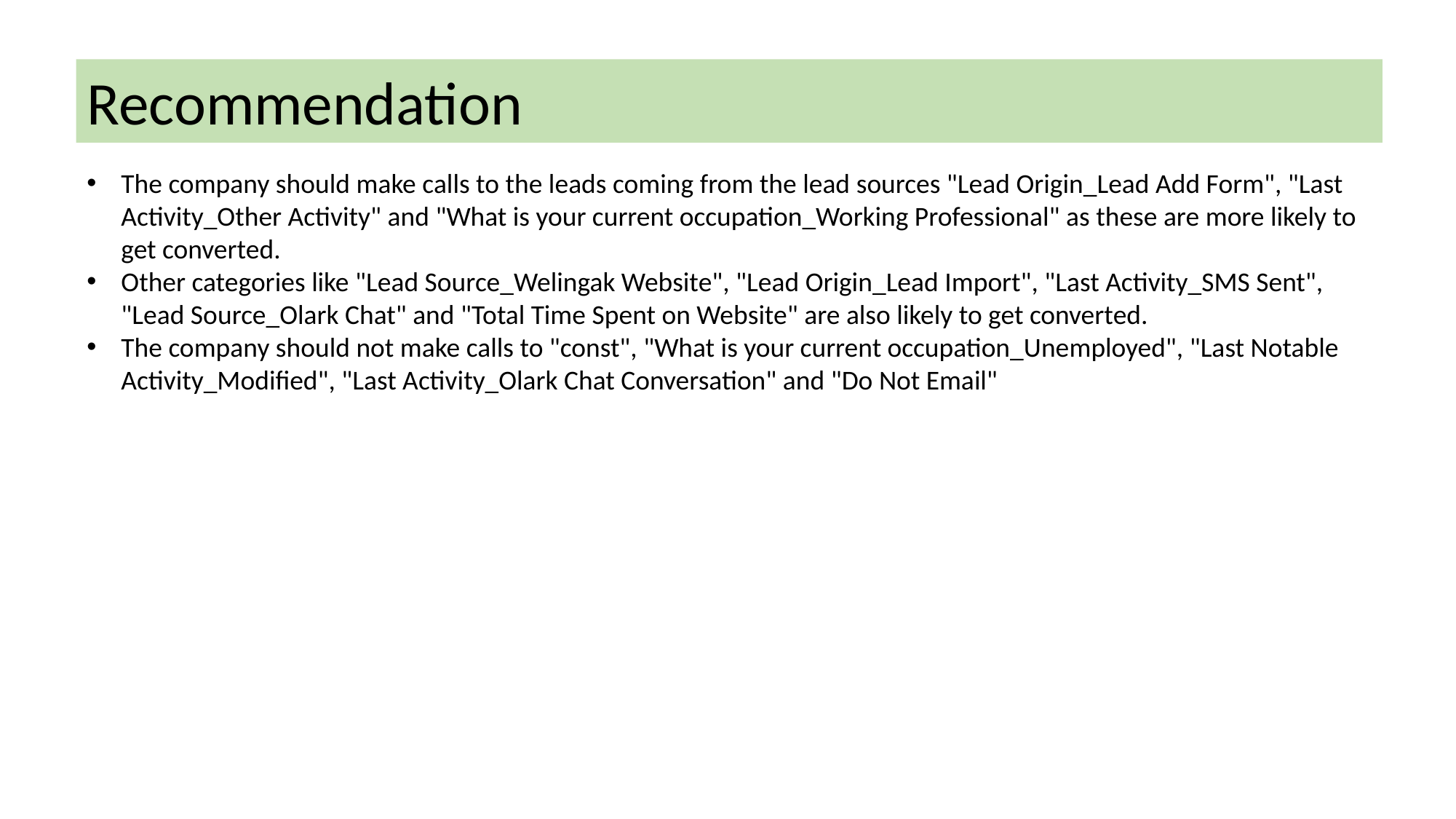

Recommendation
The company should make calls to the leads coming from the lead sources "Lead Origin_Lead Add Form", "Last Activity_Other Activity" and "What is your current occupation_Working Professional" as these are more likely to get converted.
Other categories like "Lead Source_Welingak Website", "Lead Origin_Lead Import", "Last Activity_SMS Sent", "Lead Source_Olark Chat" and "Total Time Spent on Website" are also likely to get converted.
The company should not make calls to "const", "What is your current occupation_Unemployed", "Last Notable Activity_Modified", "Last Activity_Olark Chat Conversation" and "Do Not Email"